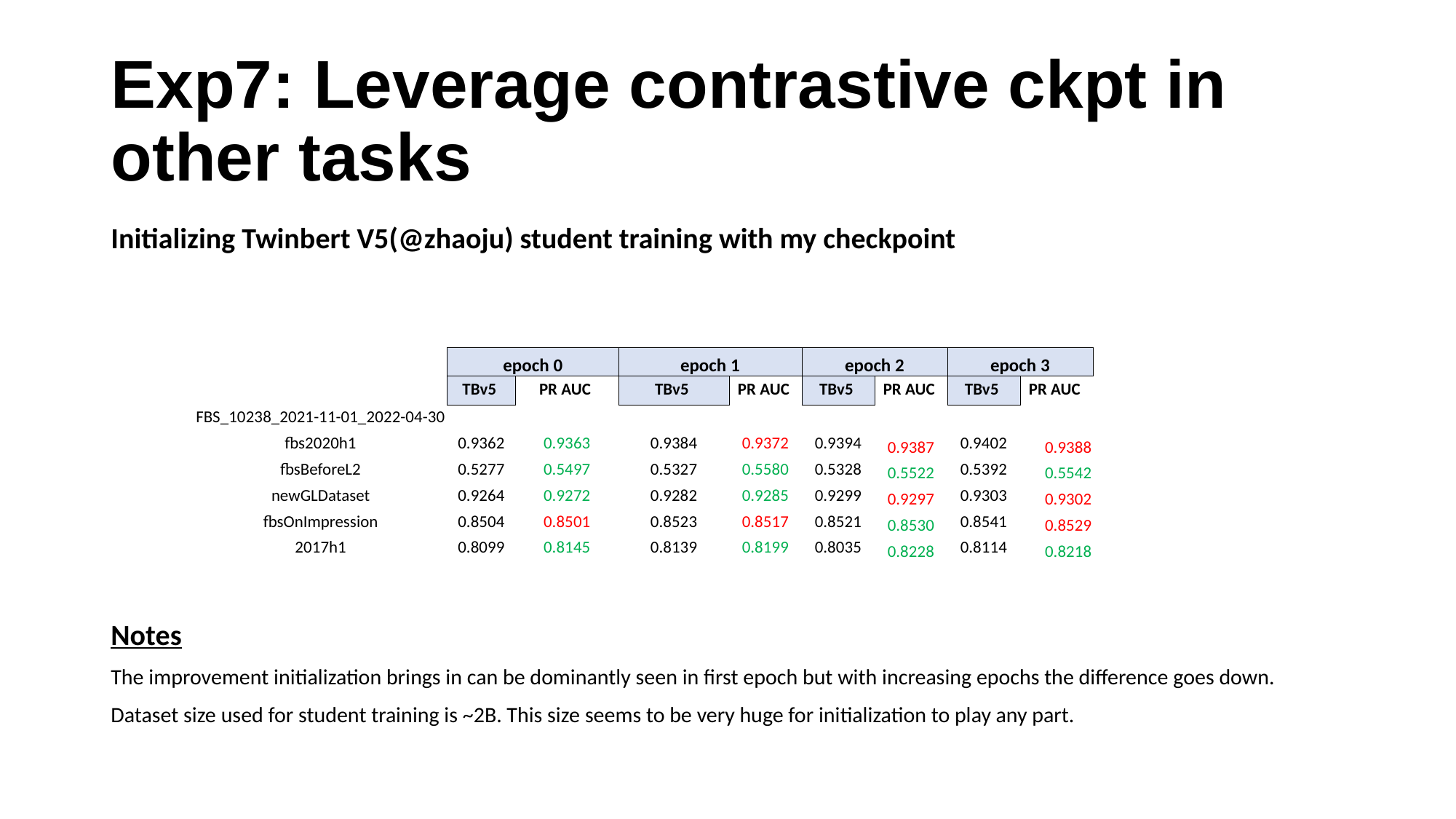

# Exp7: Leverage contrastive ckpt in other tasks
Initializing Twinbert V5(@zhaoju) student training with my checkpoint

Notes
The improvement initialization brings in can be dominantly seen in first epoch but with increasing epochs the difference goes down.
Dataset size used for student training is ~2B. This size seems to be very huge for initialization to play any part.
|  | epoch 0 |  | epoch 1 |  | epoch 2 |  | epoch 3 |  |
| --- | --- | --- | --- | --- | --- | --- | --- | --- |
|  | TBv5 | PR AUC | TBv5 | PR AUC | TBv5 | PR AUC | TBv5 | PR AUC |
| FBS\_10238\_2021-11-01\_2022-04-30 |  |  |  |  |  |  |  |  |
| fbs2020h1 | 0.9362 | 0.9363 | 0.9384 | 0.9372 | 0.9394 | 0.9387 | 0.9402 | 0.9388 |
| fbsBeforeL2 | 0.5277 | 0.5497 | 0.5327 | 0.5580 | 0.5328 | 0.5522 | 0.5392 | 0.5542 |
| newGLDataset | 0.9264 | 0.9272 | 0.9282 | 0.9285 | 0.9299 | 0.9297 | 0.9303 | 0.9302 |
| fbsOnImpression | 0.8504 | 0.8501 | 0.8523 | 0.8517 | 0.8521 | 0.8530 | 0.8541 | 0.8529 |
| 2017h1 | 0.8099 | 0.8145 | 0.8139 | 0.8199 | 0.8035 | 0.8228 | 0.8114 | 0.8218 |